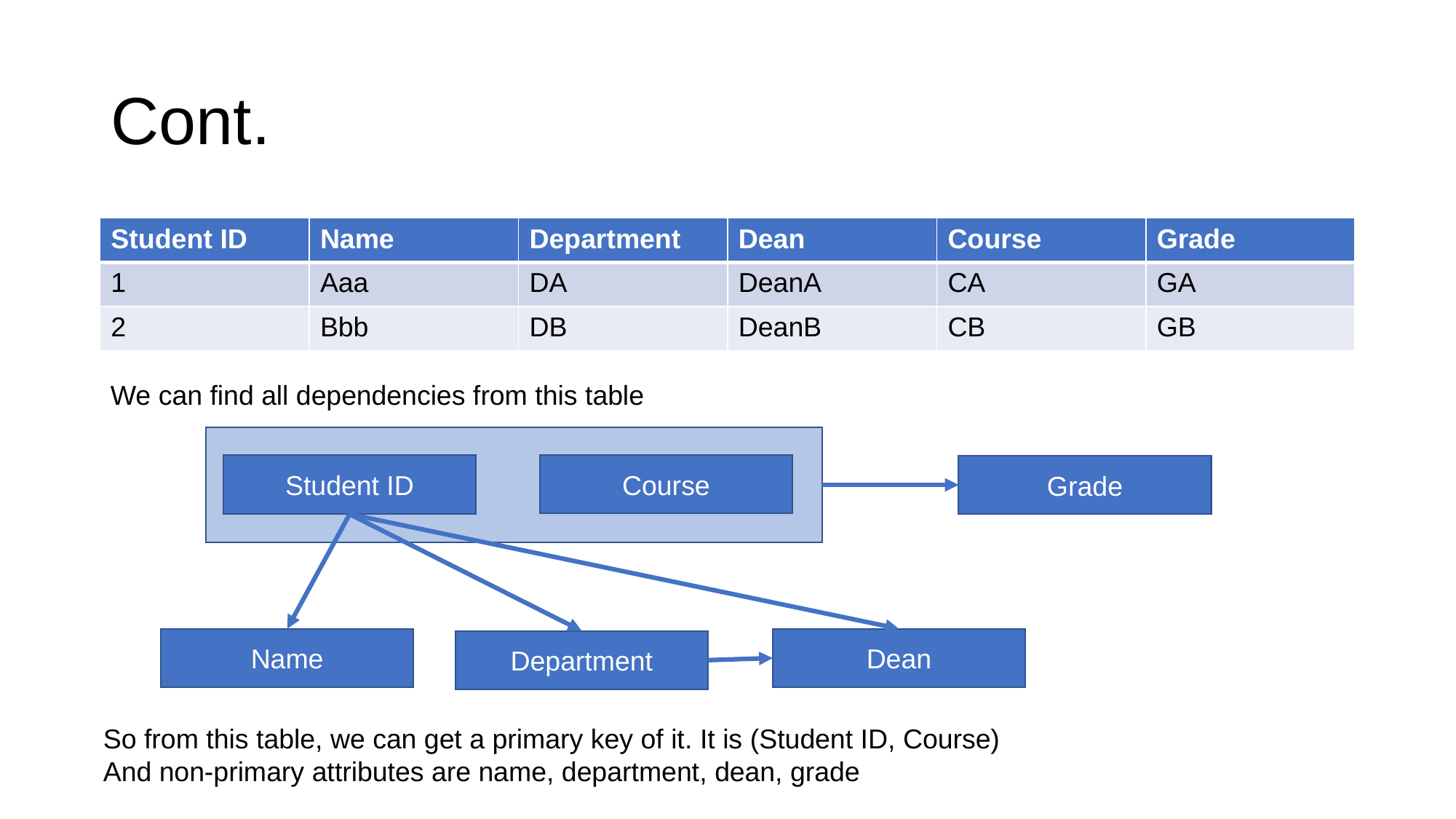

# Cont.
| Student ID | Name | Department | Dean | Course | Grade |
| --- | --- | --- | --- | --- | --- |
| 1 | Aaa | DA | DeanA | CA | GA |
| 2 | Bbb | DB | DeanB | CB | GB |
We can find all dependencies from this table

Course
Student ID
Grade
Name
Dean
Department
So from this table, we can get a primary key of it. It is (Student ID, Course)
And non-primary attributes are name, department, dean, grade